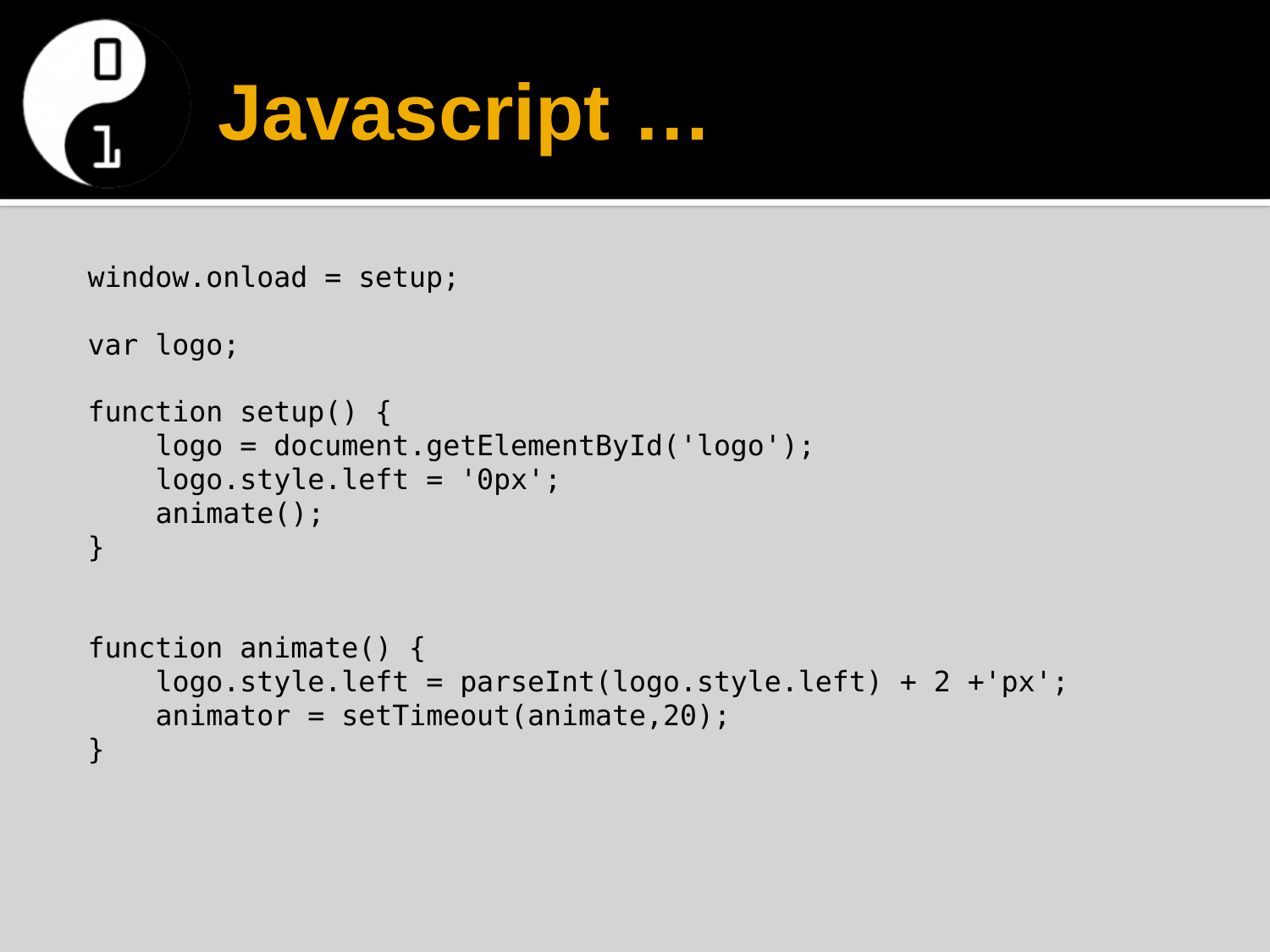

# Javascript …
window.onload = setup;

var logo;

function setup() {
    logo = document.getElementById('logo');
    logo.style.left = '0px';
    animate();
}

function animate() {
    logo.style.left = parseInt(logo.style.left) + 2 +'px';
    animator = setTimeout(animate,20);
}